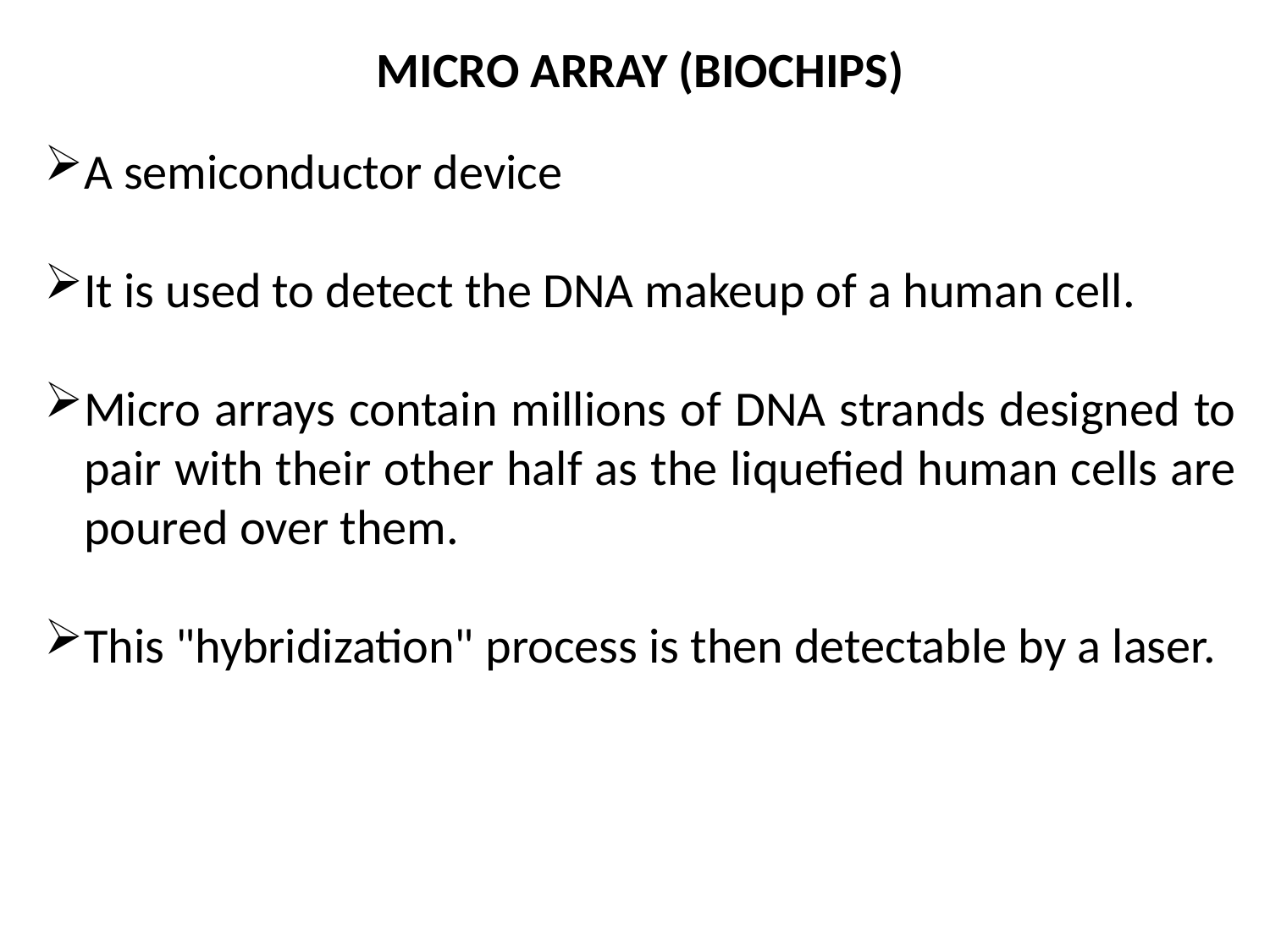

MICRO ARRAY (BIOCHIPS)

A semiconductor device

It is used to detect the DNA makeup of a human cell.

Micro arrays contain millions of DNA strands designed to pair with their other half as the liquefied human cells are poured over them.

This "hybridization" process is then detectable by a laser.